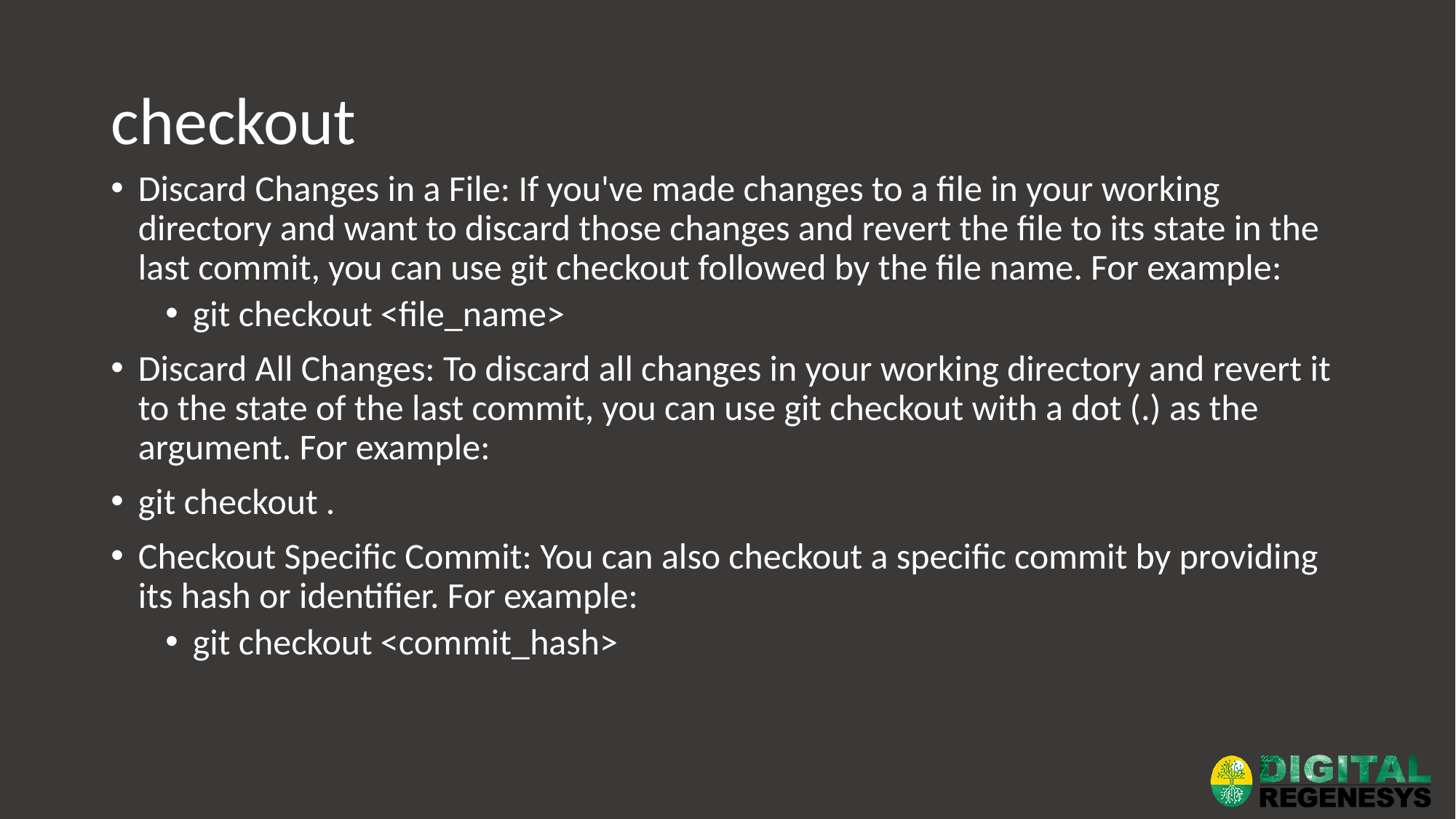

# checkout
Discard Changes in a File: If you've made changes to a file in your working directory and want to discard those changes and revert the file to its state in the last commit, you can use git checkout followed by the file name. For example:
git checkout <file_name>
Discard All Changes: To discard all changes in your working directory and revert it to the state of the last commit, you can use git checkout with a dot (.) as the argument. For example:
git checkout .
Checkout Specific Commit: You can also checkout a specific commit by providing its hash or identifier. For example:
git checkout <commit_hash>